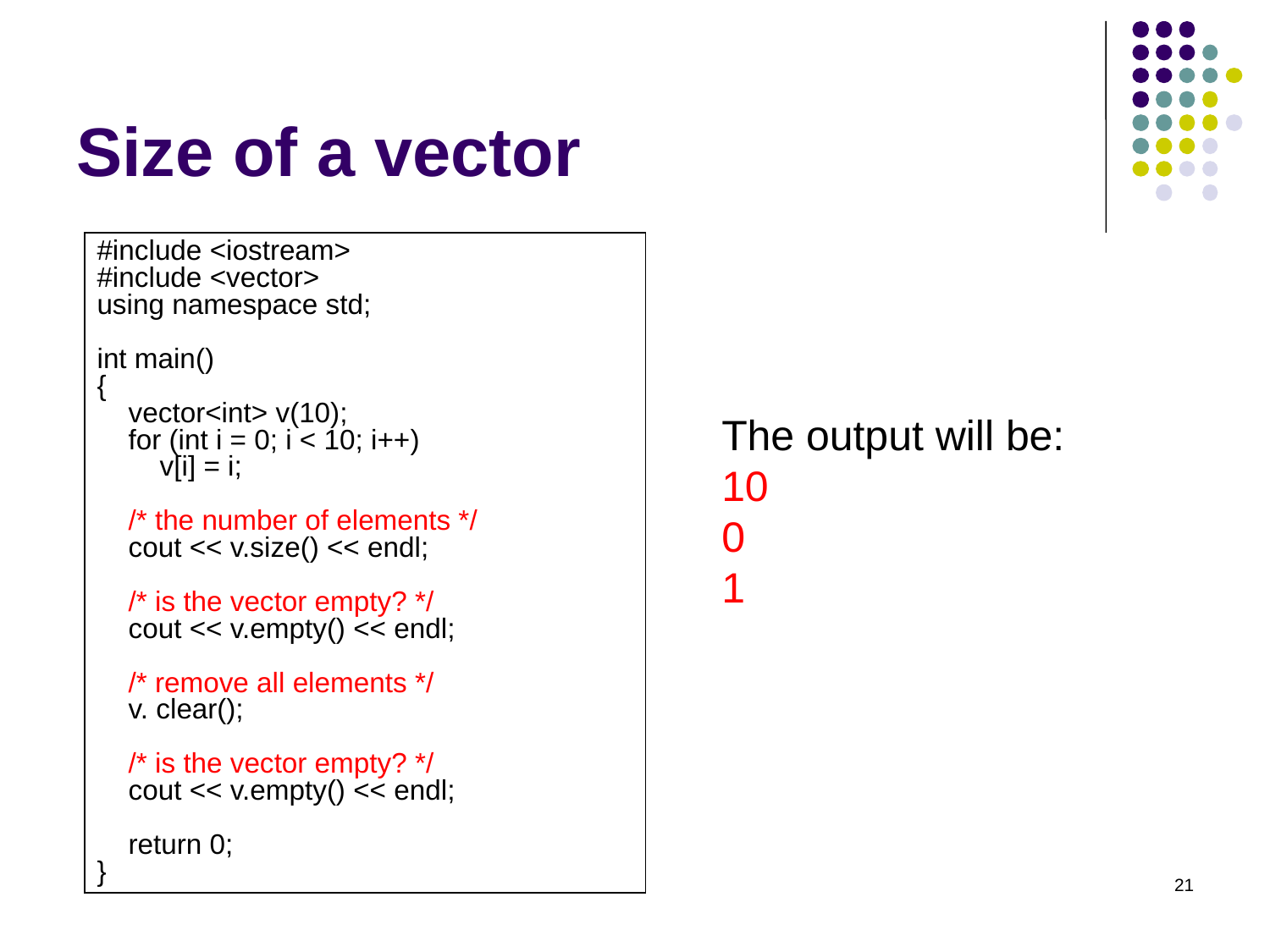

# Size of a vector
#include <iostream>
#include <vector>
using namespace std;

int main()
{
    vector<int> v(10);
    for (int i = 0; i < 10; i++)
        v[i] = i;

    /* the number of elements */
    cout << v.size() << endl;

    /* is the vector empty? */
    cout << v.empty() << endl;

    /* remove all elements */
    v. clear();

    /* is the vector empty? */
    cout << v.empty() << endl;

    return 0;
}
The output will be:
10
0
1
21